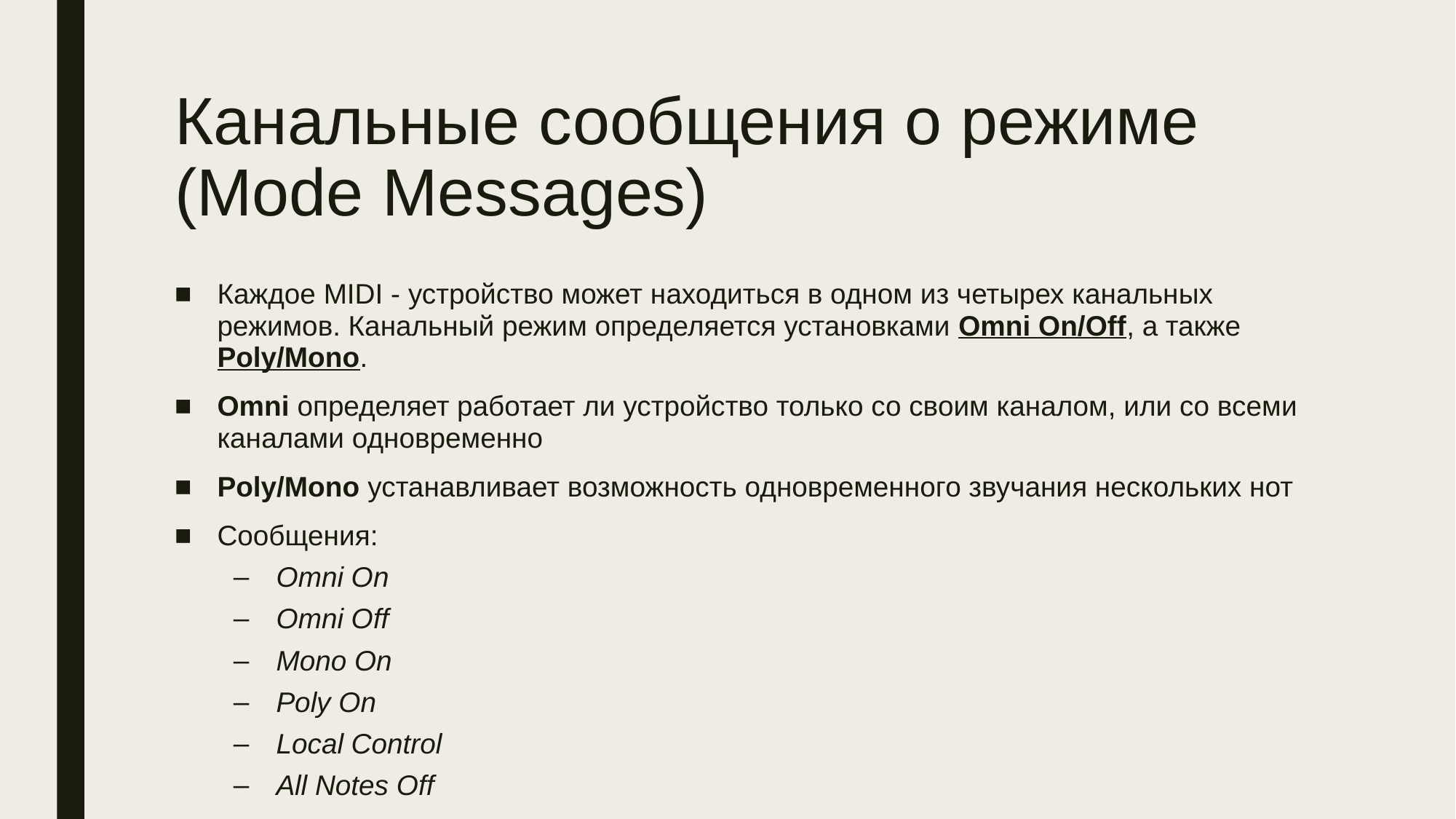

# Канальные сообщения о режиме (Mode Messages)
Каждое MIDI - устройство может находиться в одном из четырех канальных режимов. Канальный режим определяется установками Omni On/Off, а также Poly/Mono.
Omni определяет работает ли устройство только со своим каналом, или со всеми каналами одновременно
Poly/Mono устанавливает возможность одновременного звучания нескольких нот
Сообщения:
Omni On
Omni Off
Mono On
Poly On
Local Control
All Notes Off